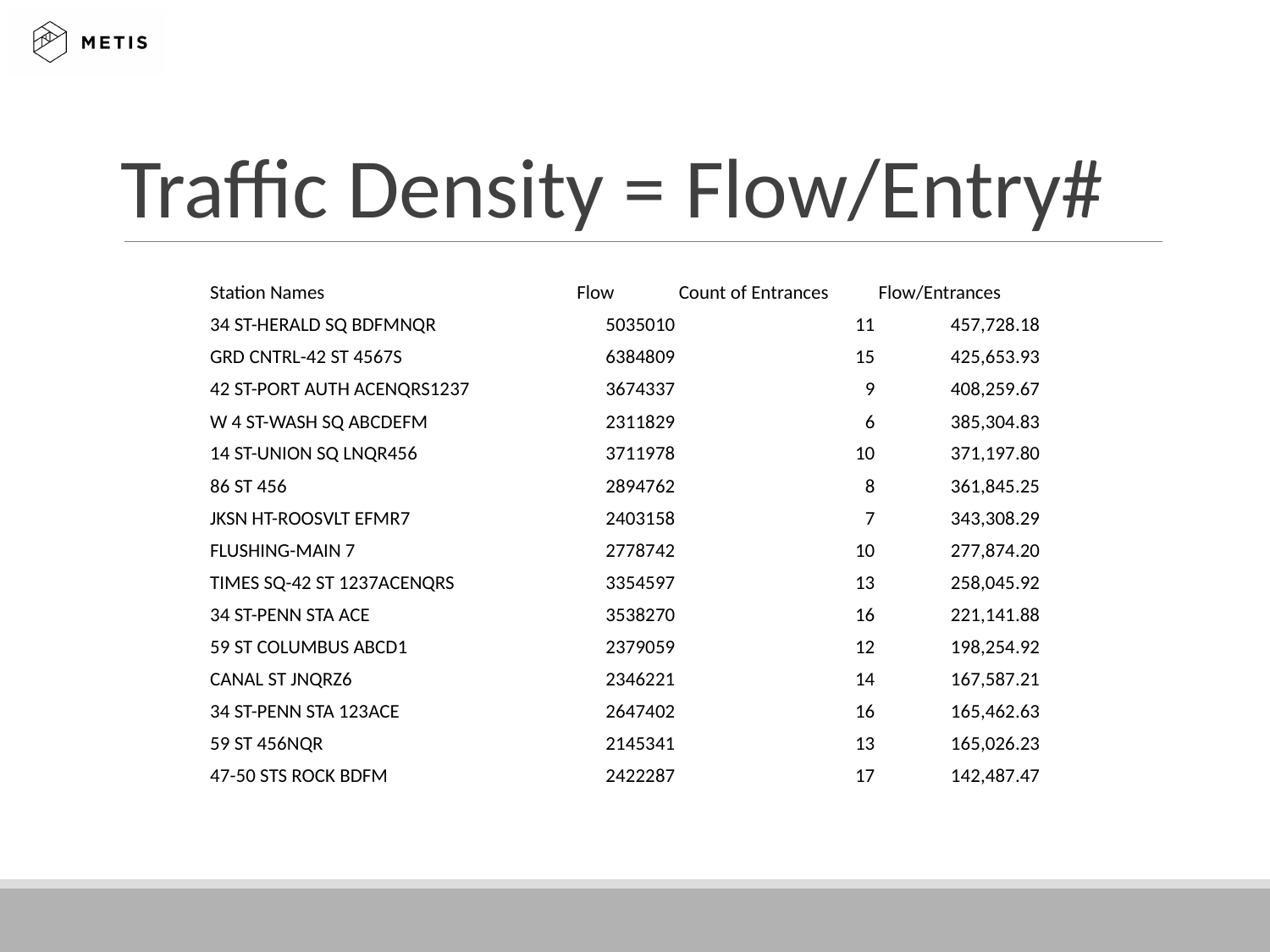

Traffic Density = Flow/Entry#
| Station Names | Flow | Count of Entrances | Flow/Entrances |
| --- | --- | --- | --- |
| 34 ST-HERALD SQ BDFMNQR | 5035010 | 11 | 457,728.18 |
| GRD CNTRL-42 ST 4567S | 6384809 | 15 | 425,653.93 |
| 42 ST-PORT AUTH ACENQRS1237 | 3674337 | 9 | 408,259.67 |
| W 4 ST-WASH SQ ABCDEFM | 2311829 | 6 | 385,304.83 |
| 14 ST-UNION SQ LNQR456 | 3711978 | 10 | 371,197.80 |
| 86 ST 456 | 2894762 | 8 | 361,845.25 |
| JKSN HT-ROOSVLT EFMR7 | 2403158 | 7 | 343,308.29 |
| FLUSHING-MAIN 7 | 2778742 | 10 | 277,874.20 |
| TIMES SQ-42 ST 1237ACENQRS | 3354597 | 13 | 258,045.92 |
| 34 ST-PENN STA ACE | 3538270 | 16 | 221,141.88 |
| 59 ST COLUMBUS ABCD1 | 2379059 | 12 | 198,254.92 |
| CANAL ST JNQRZ6 | 2346221 | 14 | 167,587.21 |
| 34 ST-PENN STA 123ACE | 2647402 | 16 | 165,462.63 |
| 59 ST 456NQR | 2145341 | 13 | 165,026.23 |
| 47-50 STS ROCK BDFM | 2422287 | 17 | 142,487.47 |